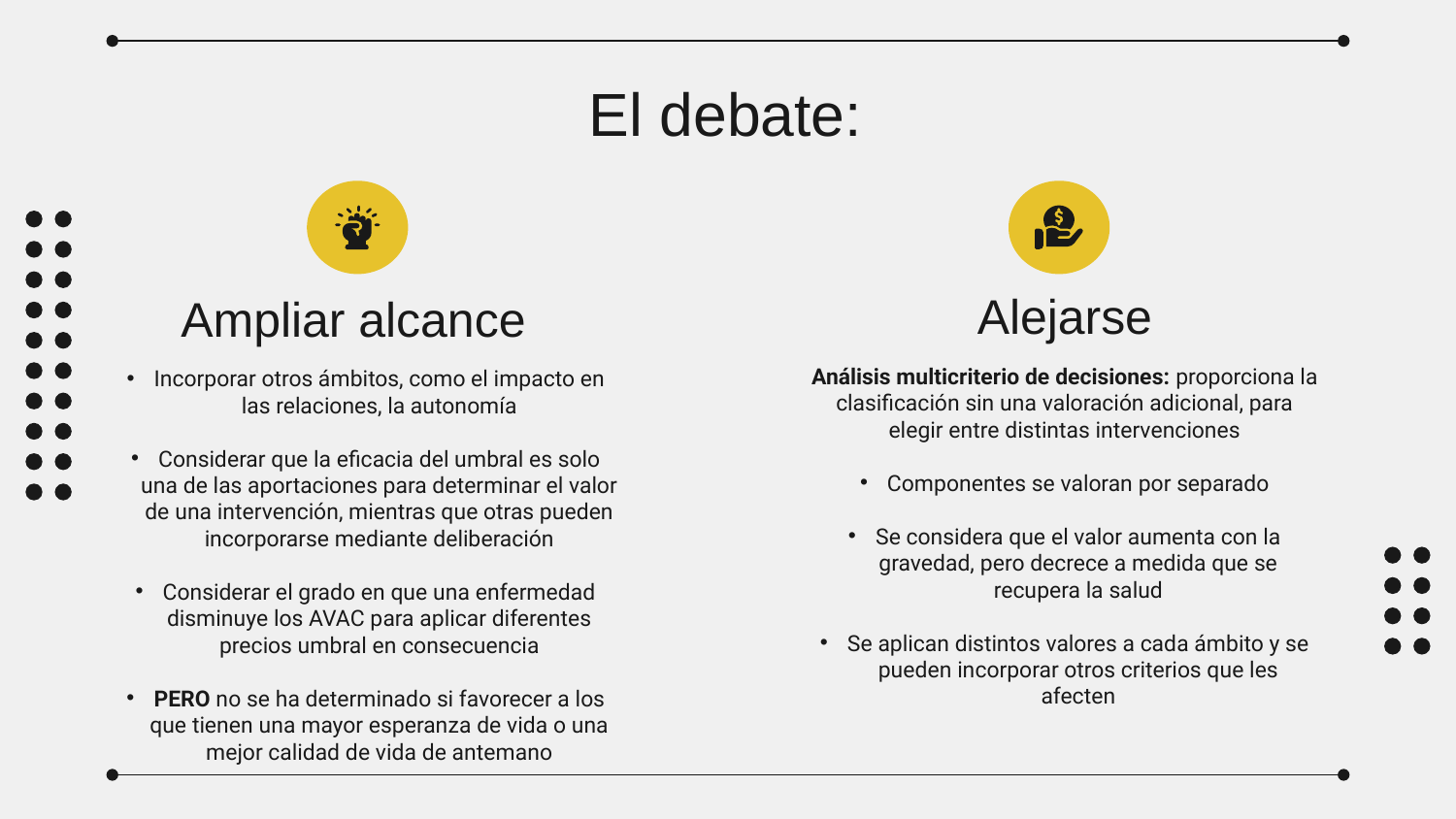

# El debate:

Alejarse
Ampliar alcance
Análisis multicriterio de decisiones: proporciona la clasificación sin una valoración adicional, para elegir entre distintas intervenciones

Componentes se valoran por separado

Se considera que el valor aumenta con la gravedad, pero decrece a medida que se recupera la salud

Se aplican distintos valores a cada ámbito y se pueden incorporar otros criterios que les afecten
Incorporar otros ámbitos, como el impacto en las relaciones, la autonomía

Considerar que la eficacia del umbral es solo una de las aportaciones para determinar el valor de una intervención, mientras que otras pueden incorporarse mediante deliberación

Considerar el grado en que una enfermedad disminuye los AVAC para aplicar diferentes precios umbral en consecuencia

PERO no se ha determinado si favorecer a los que tienen una mayor esperanza de vida o una mejor calidad de vida de antemano